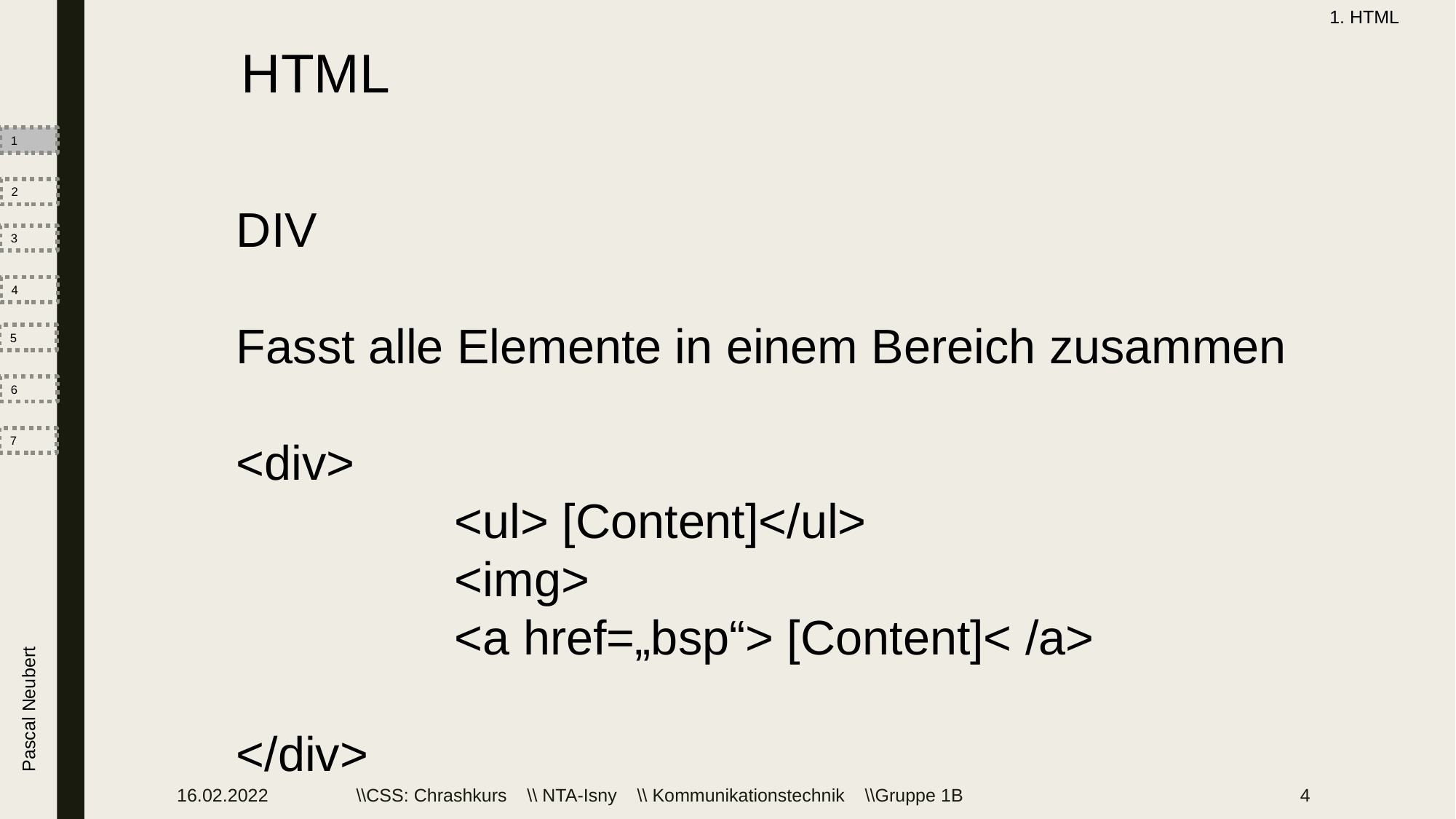

1. HTML
HTML
1
2
DIV

Fasst alle Elemente in einem Bereich zusammen

<div>
		<ul> [Content]</ul>
		<img>
		<a href=„bsp“> [Content]< /a>

</div>
3
4
5
6
7
Pascal Neubert
16.02.2022
\\CSS: Chrashkurs    \\ NTA-Isny    \\ Kommunikationstechnik    \\Gruppe 1B
4